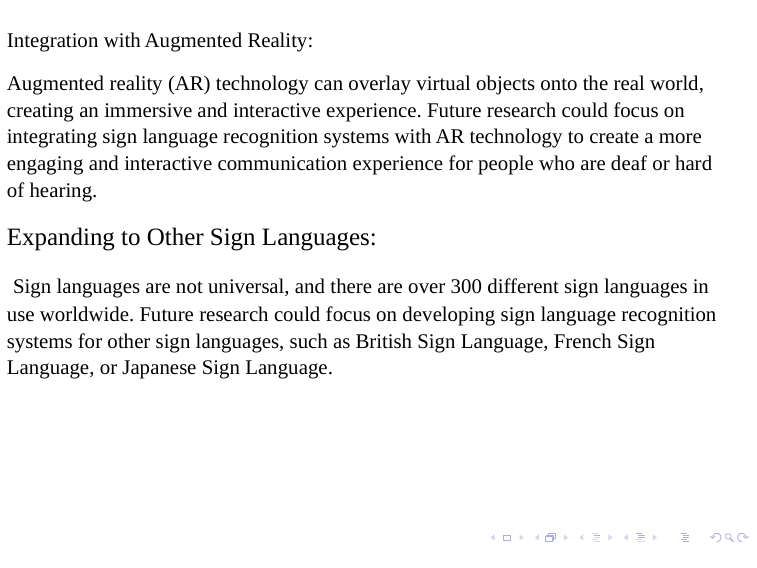

Integration with Augmented Reality:
Augmented reality (AR) technology can overlay virtual objects onto the real world, creating an immersive and interactive experience. Future research could focus on integrating sign language recognition systems with AR technology to create a more engaging and interactive communication experience for people who are deaf or hard of hearing.
Expanding to Other Sign Languages:
 Sign languages are not universal, and there are over 300 different sign languages in use worldwide. Future research could focus on developing sign language recognition systems for other sign languages, such as British Sign Language, French Sign Language, or Japanese Sign Language.